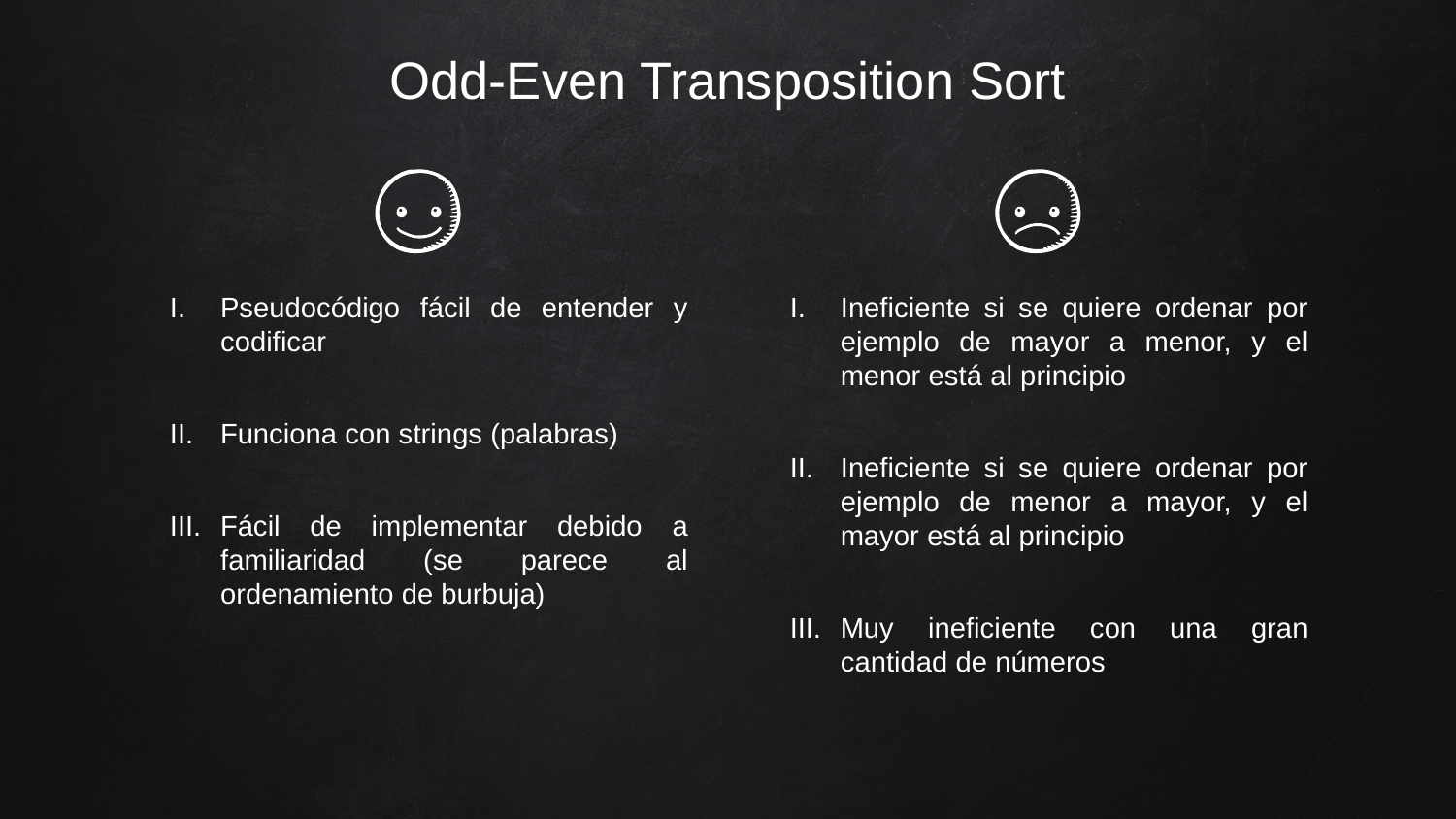

# Odd-Even Transposition Sort

Pseudocódigo fácil de entender y codificar

Funciona con strings (palabras)

Fácil de implementar debido a familiaridad (se parece al ordenamiento de burbuja)

Ineficiente si se quiere ordenar por ejemplo de mayor a menor, y el menor está al principio

Ineficiente si se quiere ordenar por ejemplo de menor a mayor, y el mayor está al principio

Muy ineficiente con una gran cantidad de números